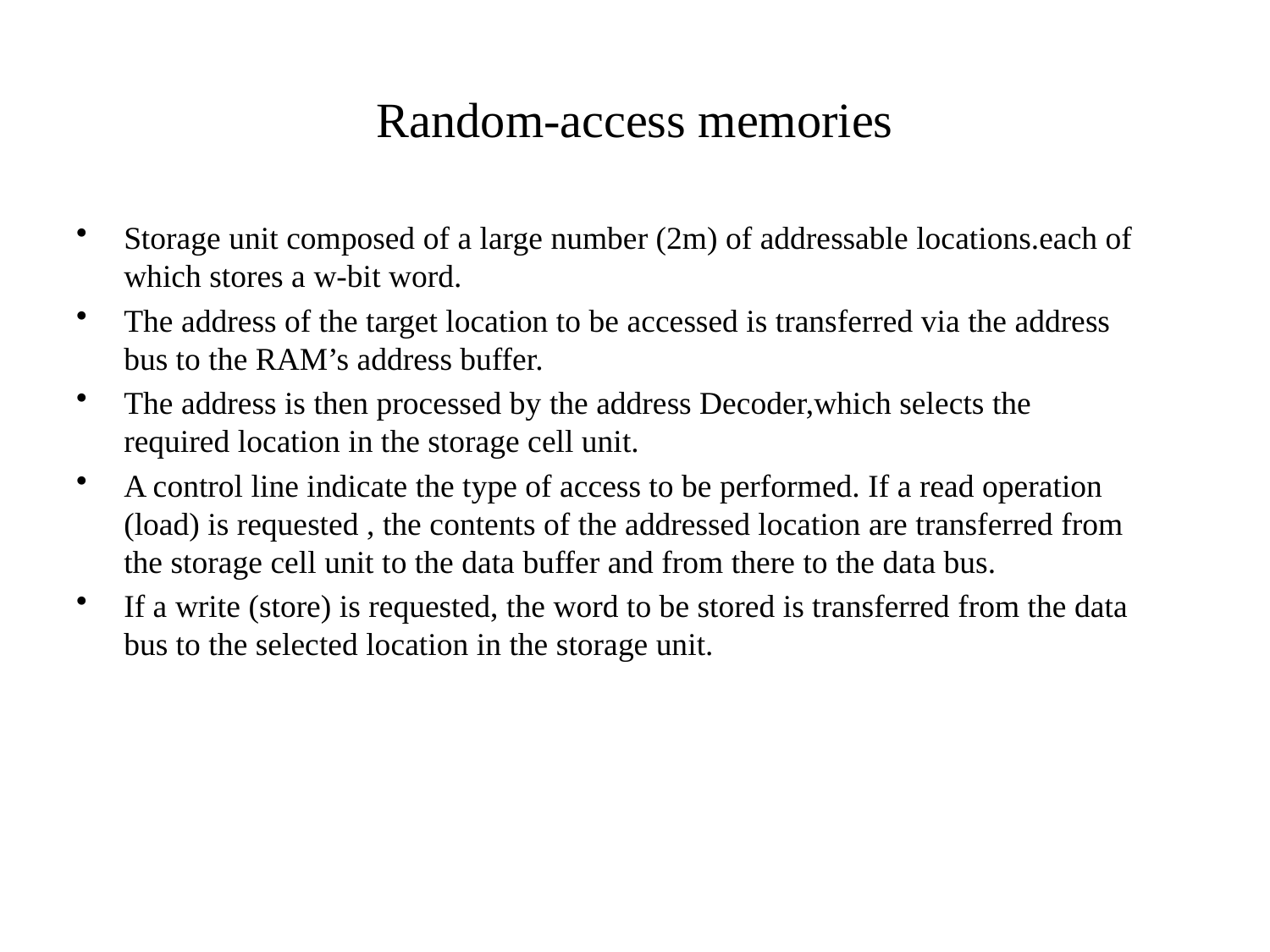

# Random-access memories
Storage unit composed of a large number (2m) of addressable locations.each of which stores a w-bit word.
The address of the target location to be accessed is transferred via the address bus to the RAM’s address buffer.
The address is then processed by the address Decoder,which selects the required location in the storage cell unit.
A control line indicate the type of access to be performed. If a read operation (load) is requested , the contents of the addressed location are transferred from the storage cell unit to the data buffer and from there to the data bus.
If a write (store) is requested, the word to be stored is transferred from the data bus to the selected location in the storage unit.